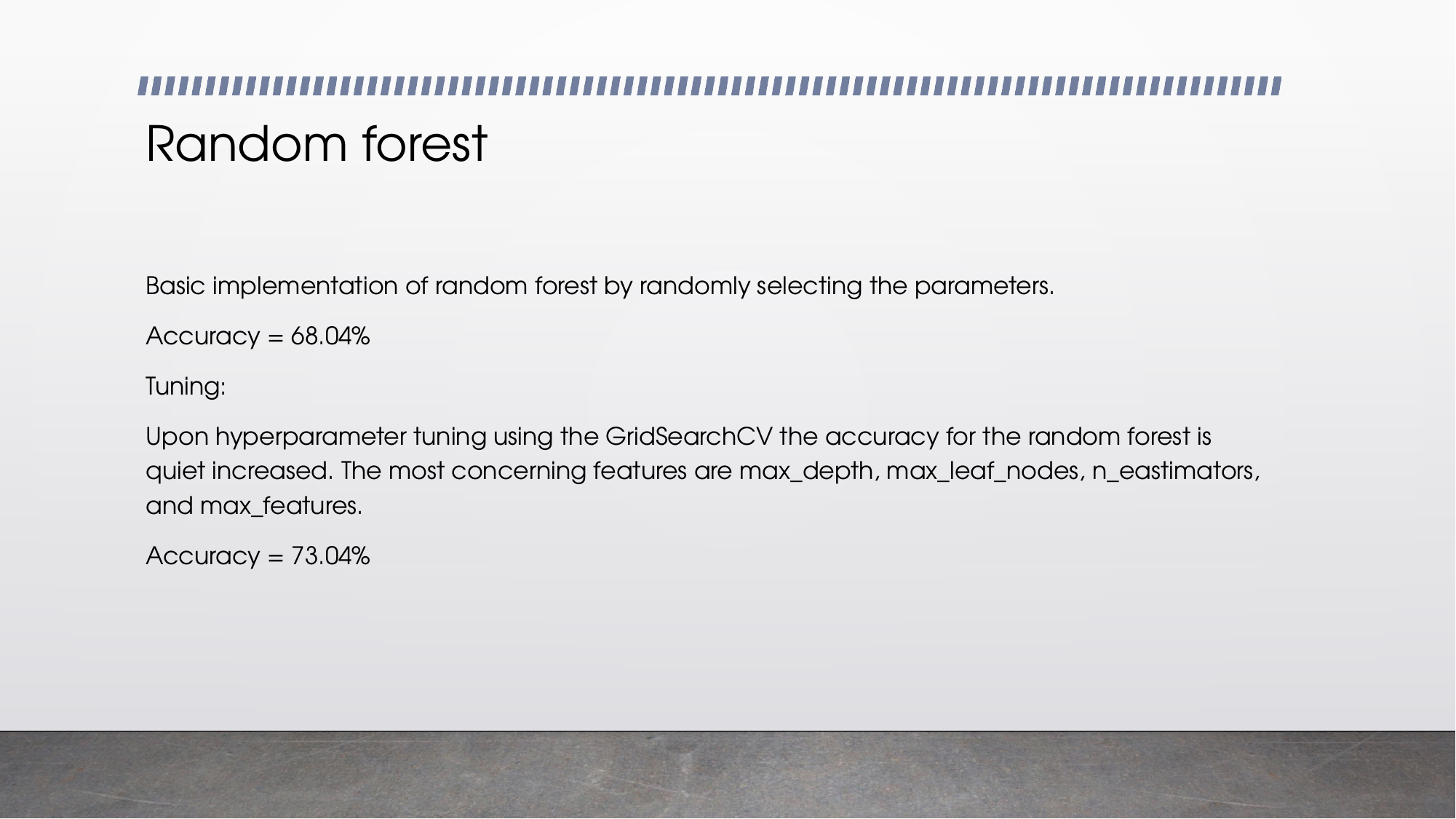

# Random forest
Basic implementation of random forest by randomly selecting the parameters.
Accuracy = 68.04%
Tuning:
Upon hyperparameter tuning using the GridSearchCV the accuracy for the random forest is quiet increased. The most concerning features are max_depth, max_leaf_nodes, n_eastimators, and max_features.
Accuracy = 73.04%